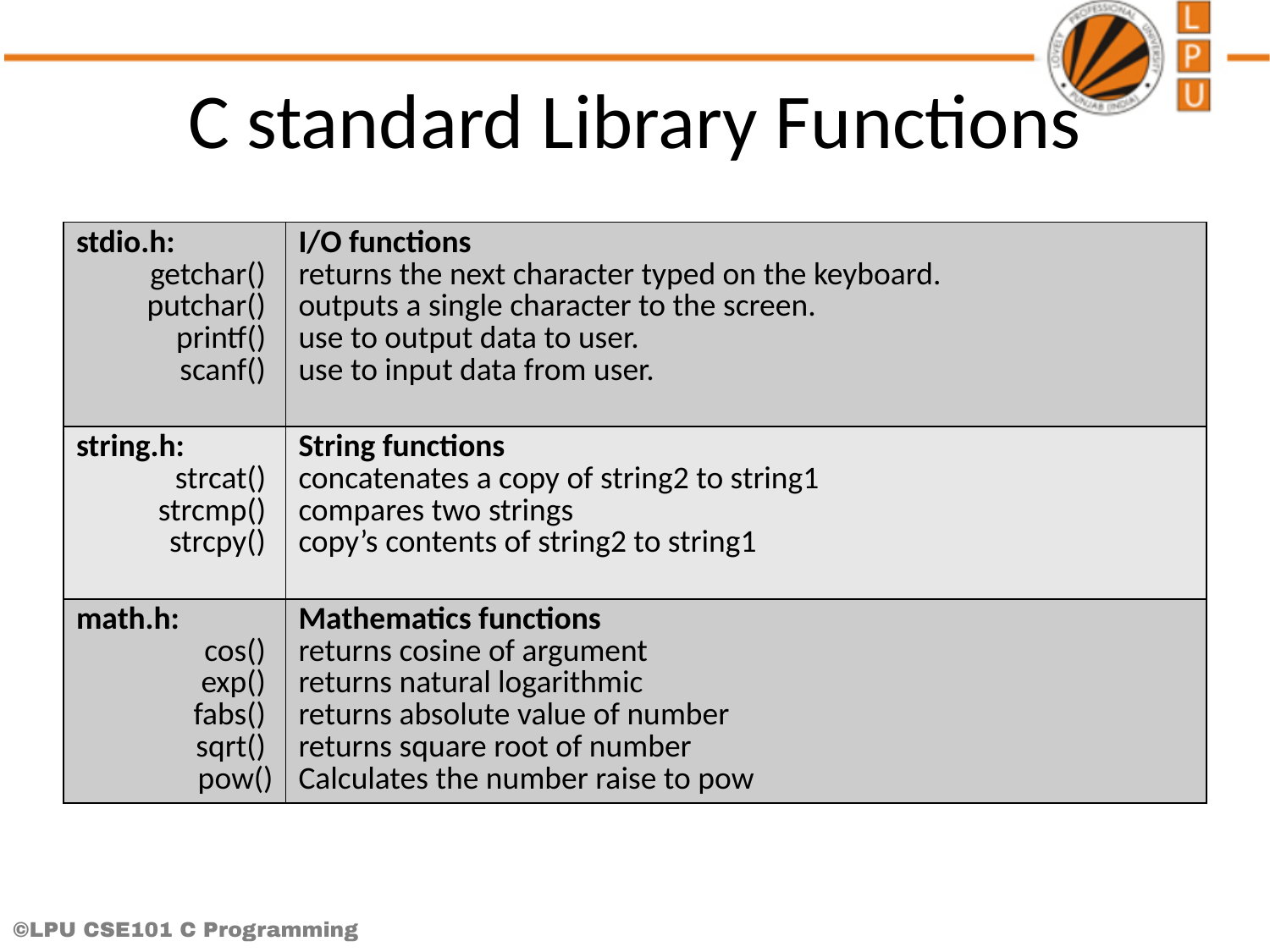

# C standard Library Functions
| stdio.h: getchar()  putchar()  printf()  scanf() | I/O functions returns the next character typed on the keyboard. outputs a single character to the screen. use to output data to user. use to input data from user. |
| --- | --- |
| string.h: strcat()  strcmp()  strcpy() | String functions concatenates a copy of string2 to string1 compares two strings copy’s contents of string2 to string1 |
| math.h: cos()  exp()  fabs()  sqrt()  pow() | Mathematics functions returns cosine of argument returns natural logarithmic returns absolute value of number returns square root of number Calculates the number raise to pow |